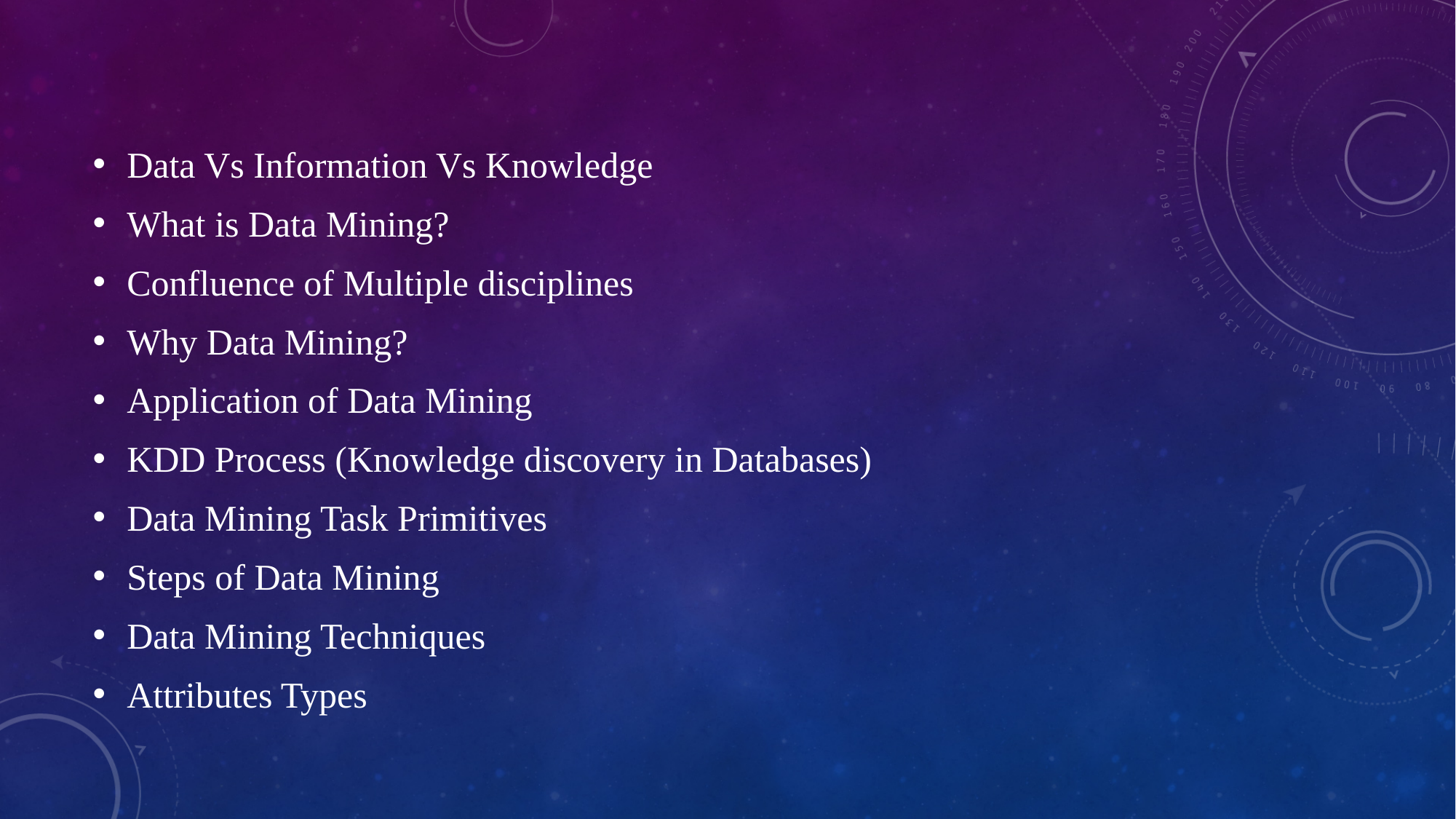

Data Vs Information Vs Knowledge
What is Data Mining?
Confluence of Multiple disciplines
Why Data Mining?
Application of Data Mining
KDD Process (Knowledge discovery in Databases)
Data Mining Task Primitives
Steps of Data Mining
Data Mining Techniques
Attributes Types